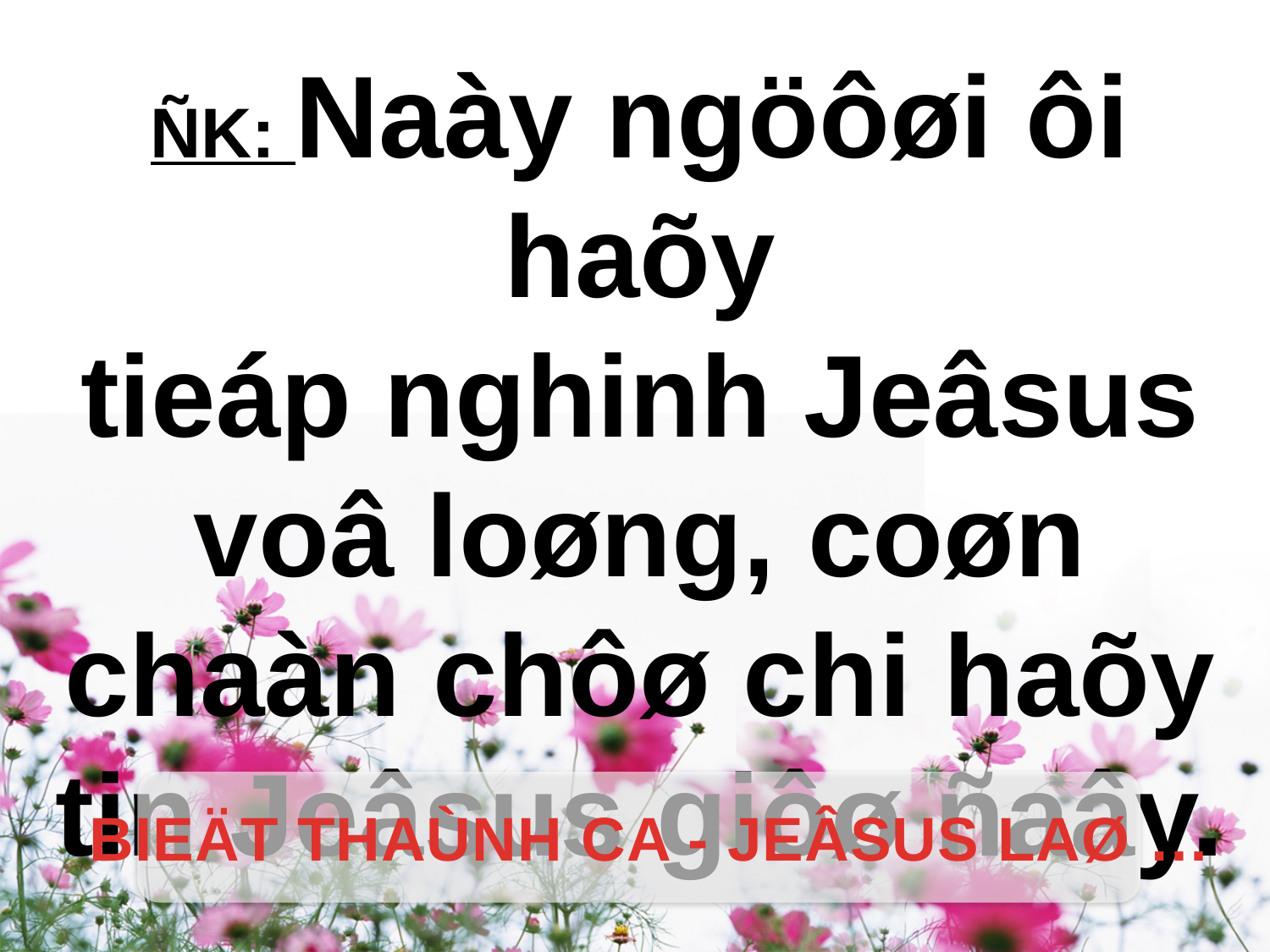

ÑK: Naày ngöôøi ôi haõy
tieáp nghinh Jeâsus voâ loøng, coøn chaàn chôø chi haõy tin Jeâsus giôø ñaây.

BIEÄT THAÙNH CA - JEÂSUS LAØ …